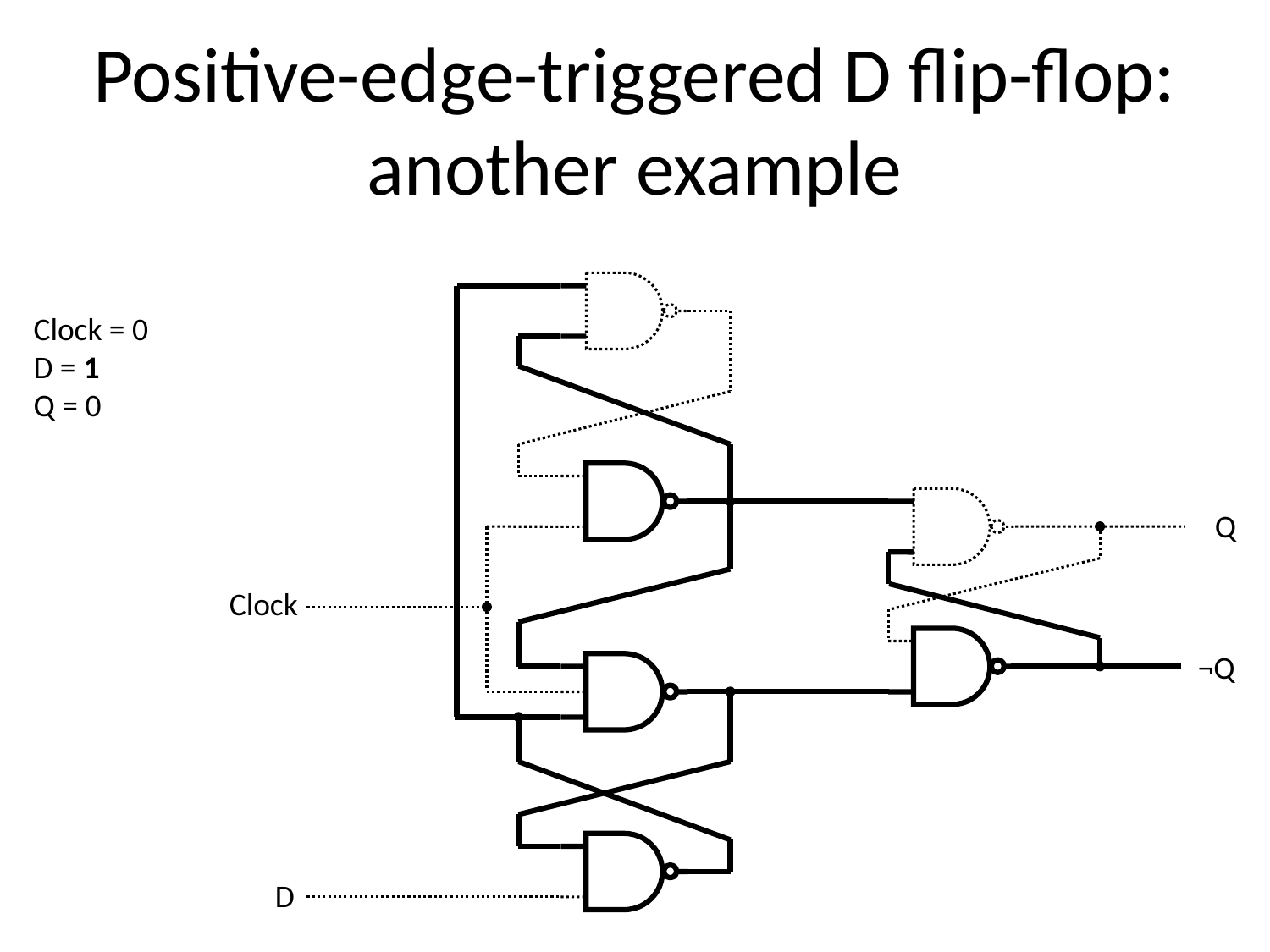

# Positive-edge-triggered D flip-flop: another example

Clock = 0
D = 1
Q = 0

Q

Clock

¬Q

D